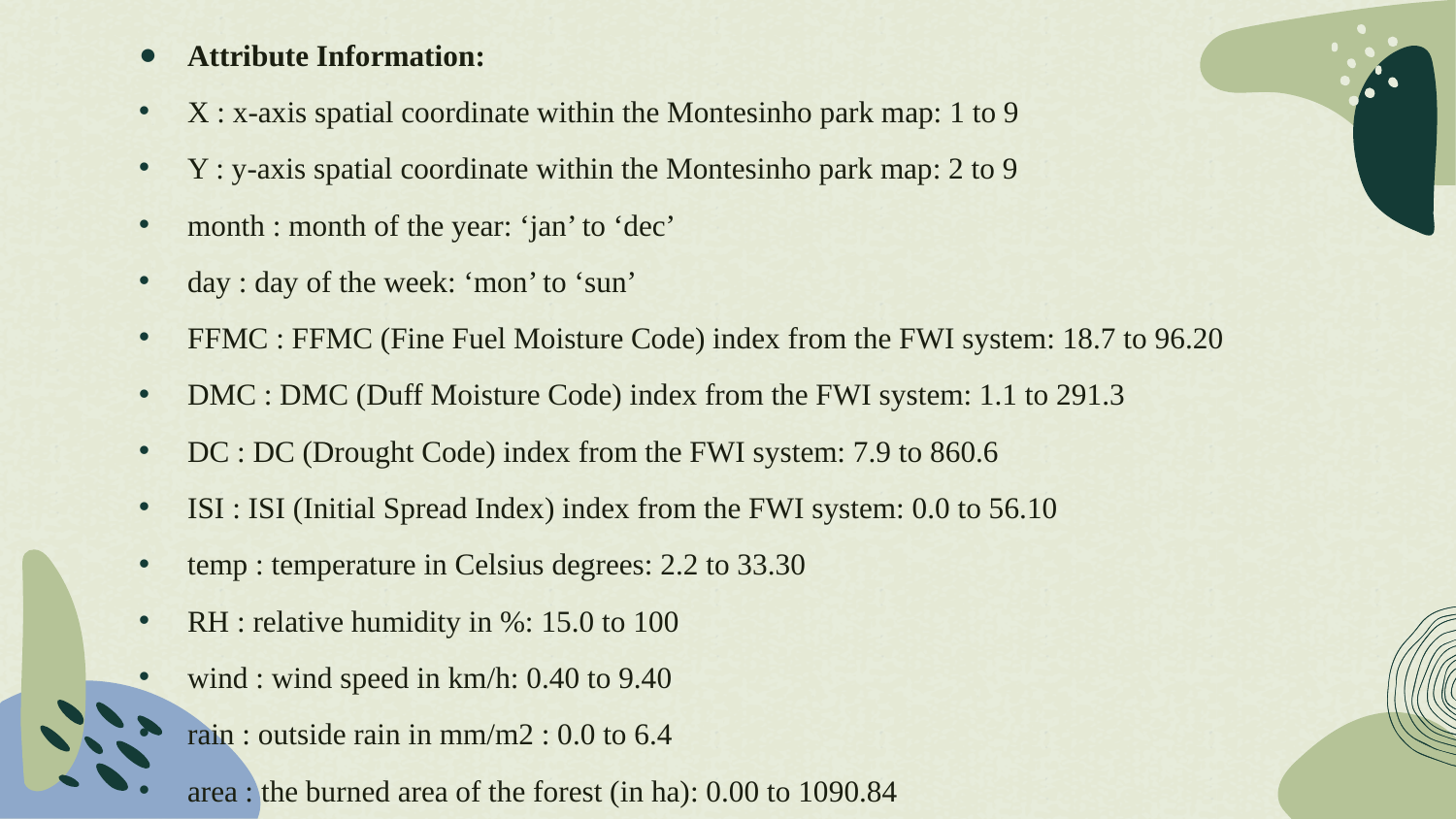

# Attribute Information:
X : x-axis spatial coordinate within the Montesinho park map: 1 to 9
Y : y-axis spatial coordinate within the Montesinho park map: 2 to 9
month : month of the year: ‘jan’ to ‘dec’
day : day of the week: ‘mon’ to ‘sun’
FFMC : FFMC (Fine Fuel Moisture Code) index from the FWI system: 18.7 to 96.20
DMC : DMC (Duff Moisture Code) index from the FWI system: 1.1 to 291.3
DC : DC (Drought Code) index from the FWI system: 7.9 to 860.6
ISI : ISI (Initial Spread Index) index from the FWI system: 0.0 to 56.10
temp : temperature in Celsius degrees: 2.2 to 33.30
RH : relative humidity in %: 15.0 to 100
wind : wind speed in km/h: 0.40 to 9.40
rain : outside rain in mm/m2 : 0.0 to 6.4
area : the burned area of the forest (in ha): 0.00 to 1090.84